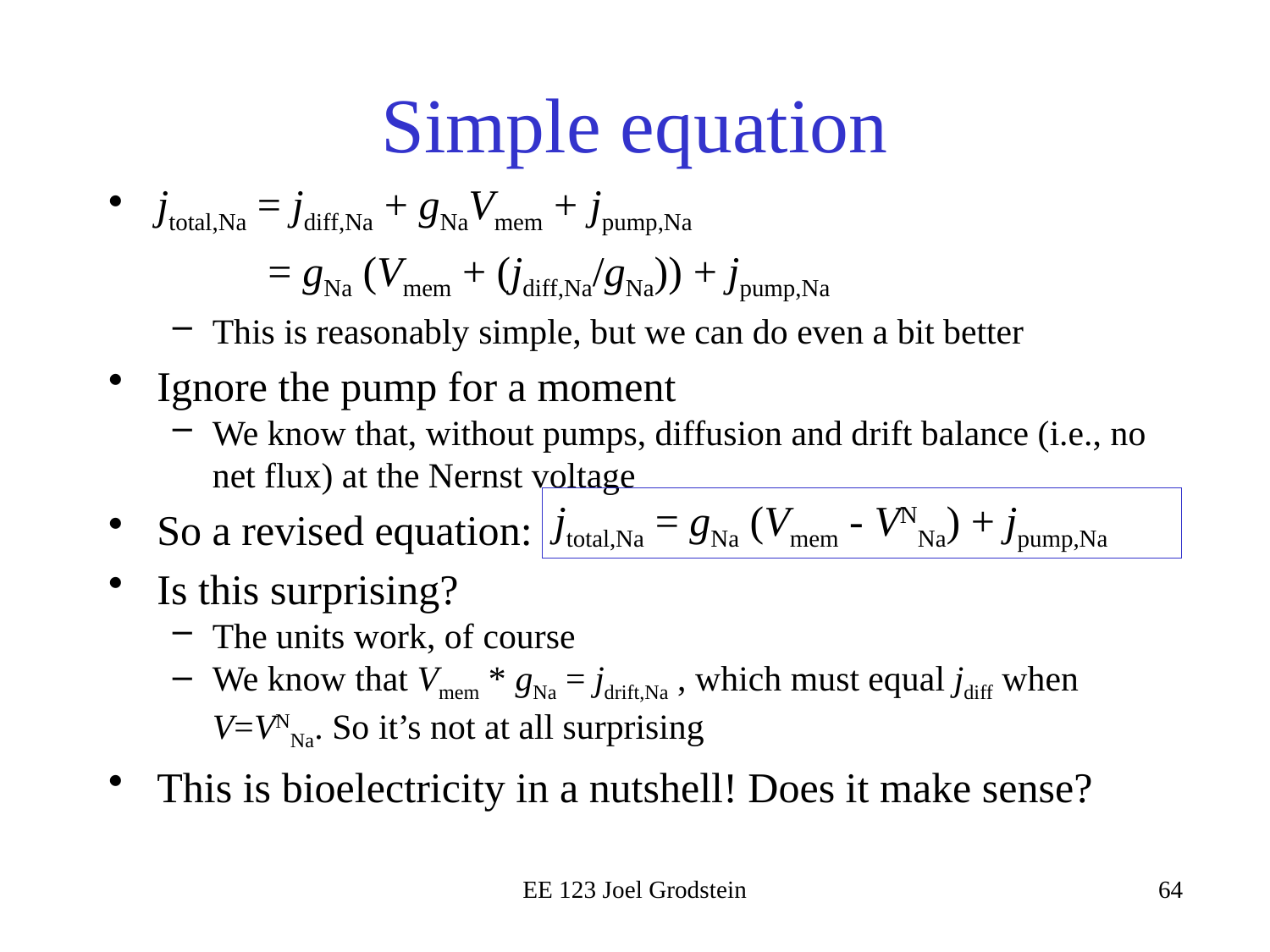

# Simple equation
jtotal,Na = jdiff,Na + gNaVmem +  jpump,Na
               = gNa (Vmem + (jdiff,Na/gNa)) + jpump,Na
This is reasonably simple, but we can do even a bit better
Ignore the pump for a moment
We know that, without pumps, diffusion and drift balance (i.e., no net flux) at the Nernst voltage
So a revised equation:
Is this surprising?
The units work, of course
We know that Vmem * gNa = jdrift,Na , which must equal jdiff when V=VNNa. So it’s not at all surprising
This is bioelectricity in a nutshell! Does it make sense?

jtotal,Na = gNa (Vmem - VNNa) + jpump,Na
EE 123 Joel Grodstein